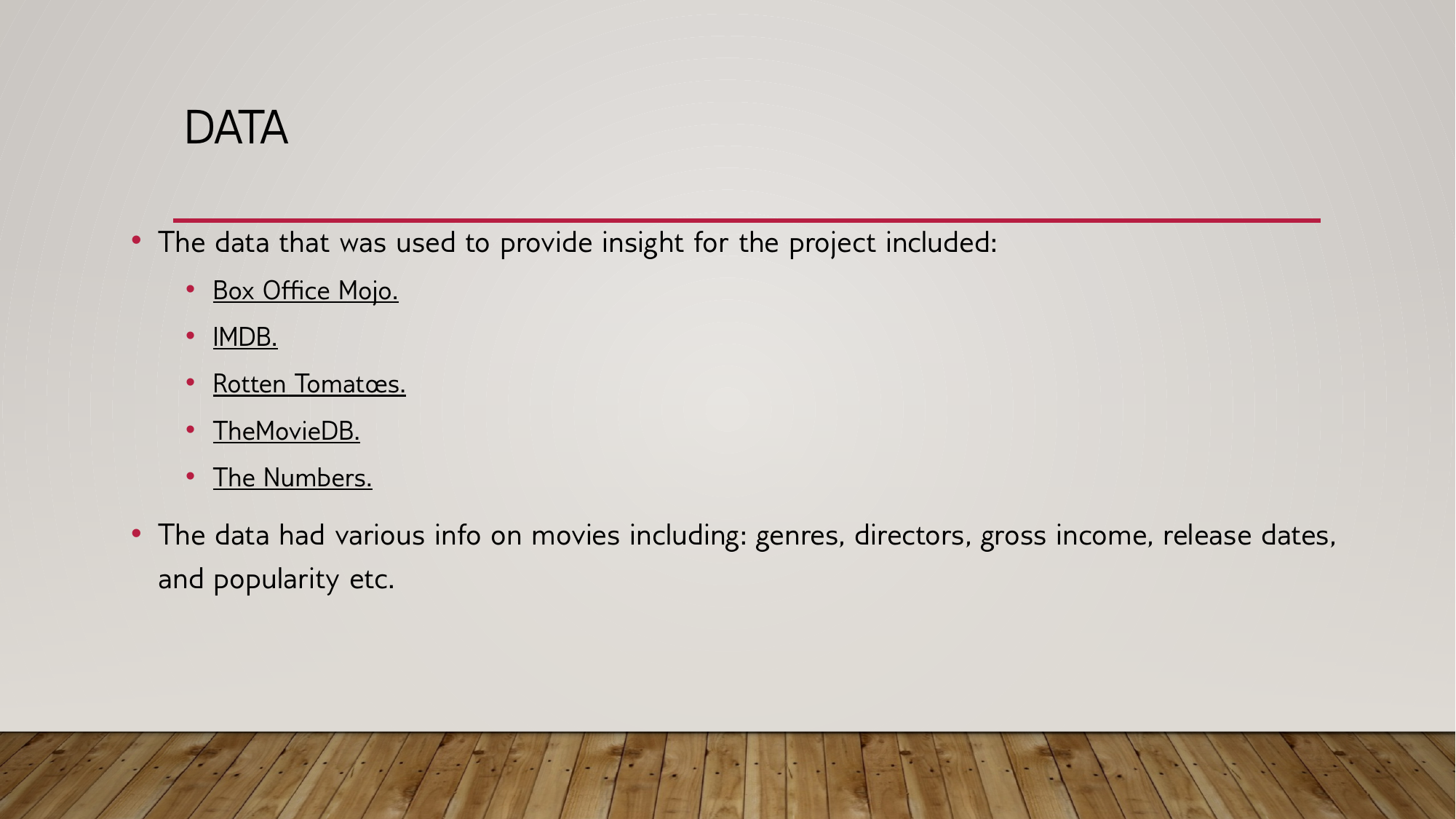

# DATA
The data that was used to provide insight for the project included:
Box Office Mojo.
IMDB.
Rotten Tomatoes.
TheMovieDB.
The Numbers.
The data had various info on movies including: genres, directors, gross income, release dates, and popularity etc.